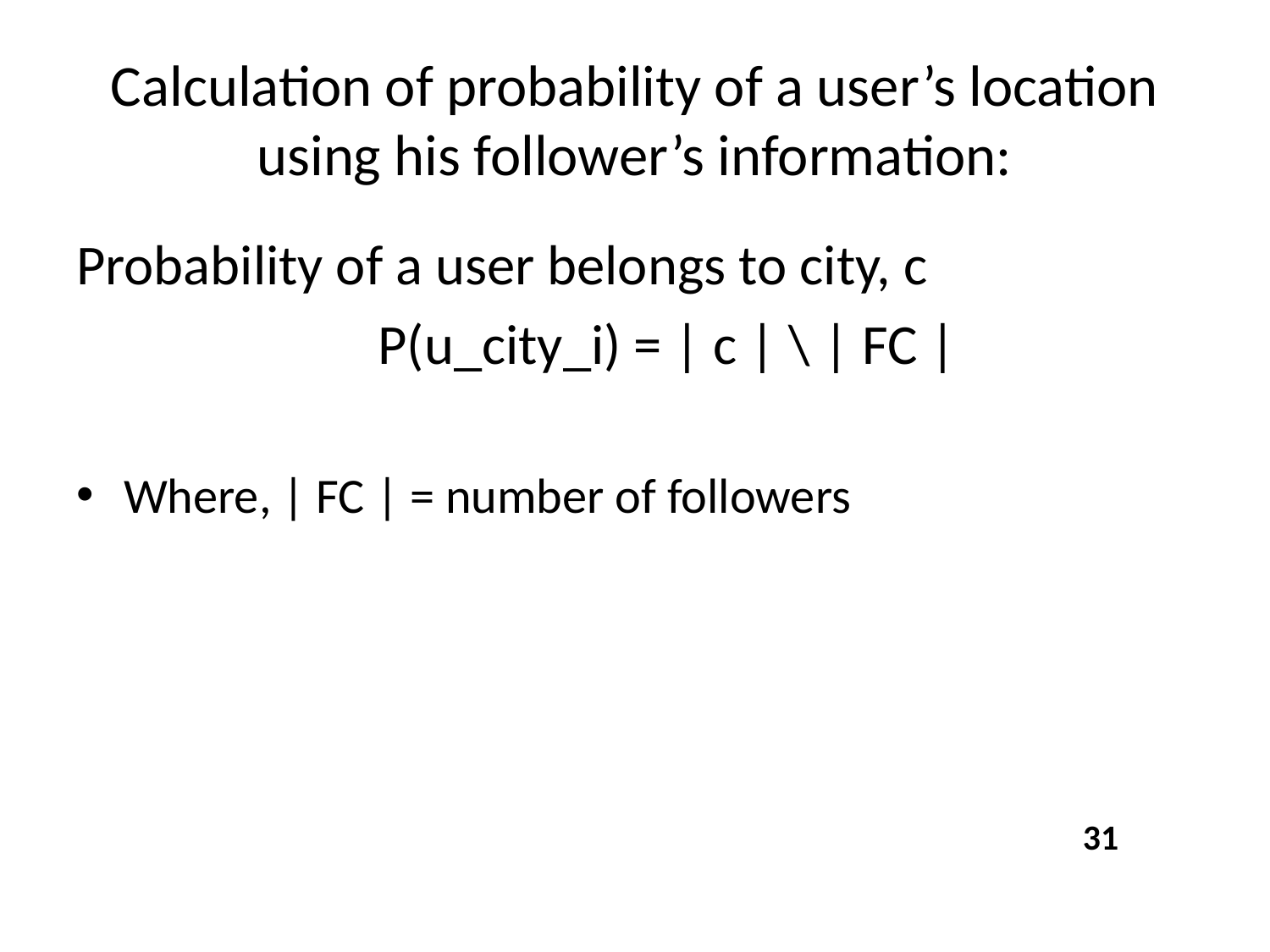

# Calculation of probability of a user’s location using his follower’s information:
Probability of a user belongs to city, c
			P(u_city_i) = | c | \ | FC |

Where, | FC | = number of followers

31